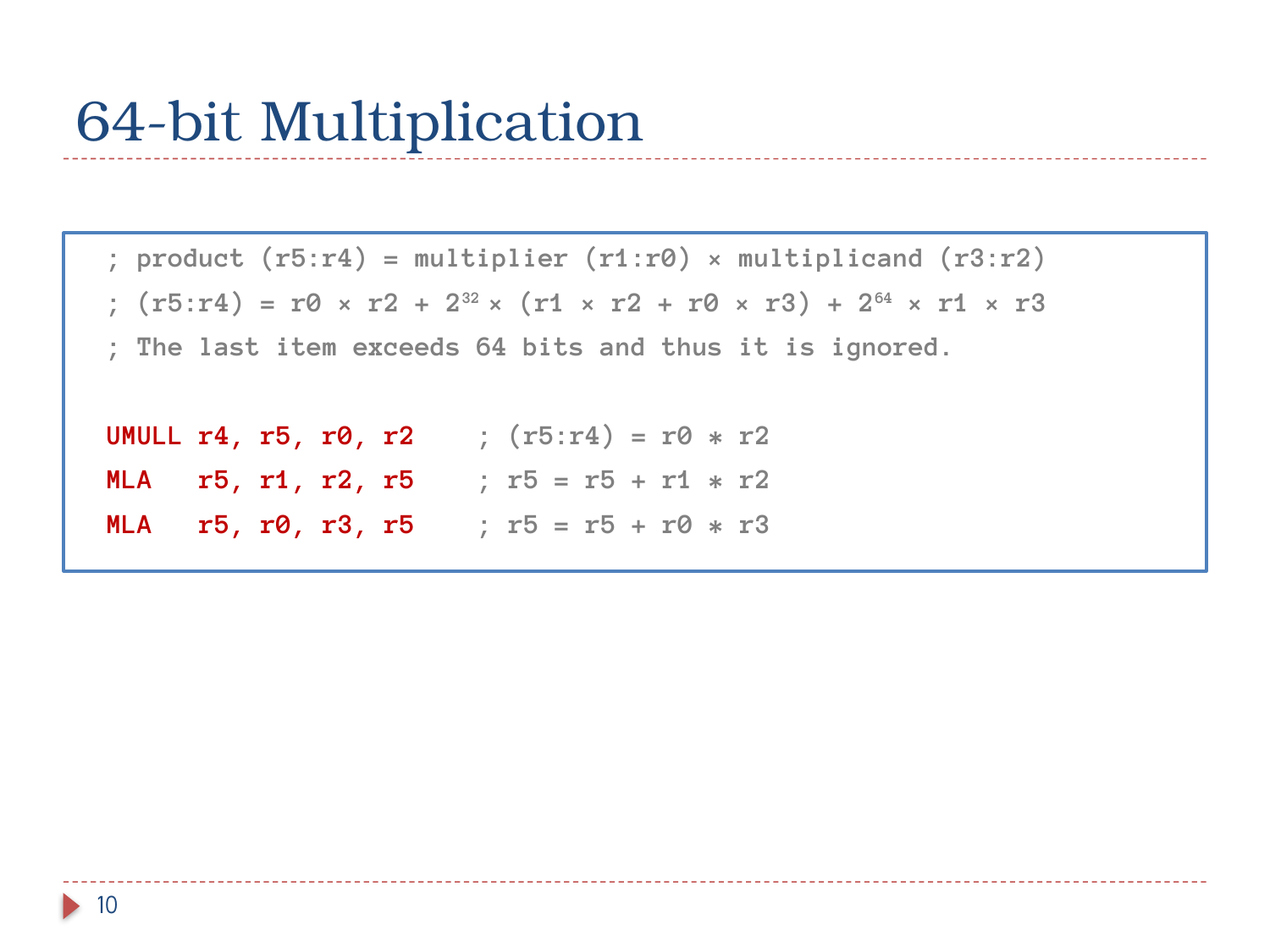

# 64-bit Multiplication
  ; product (r5:r4) = multiplier (r1:r0) × multiplicand (r3:r2)
  ; (r5:r4) = r0 × r2 + 232 × (r1 × r2 + r0 × r3) + 264 × r1 × r3
  ; The last item exceeds 64 bits and thus it is ignored.

  UMULL r4, r5, r0, r2    ; (r5:r4) = r0 * r2
  MLA   r5, r1, r2, r5    ; r5 = r5 + r1 * r2
  MLA   r5, r0, r3, r5    ; r5 = r5 + r0 * r3
10